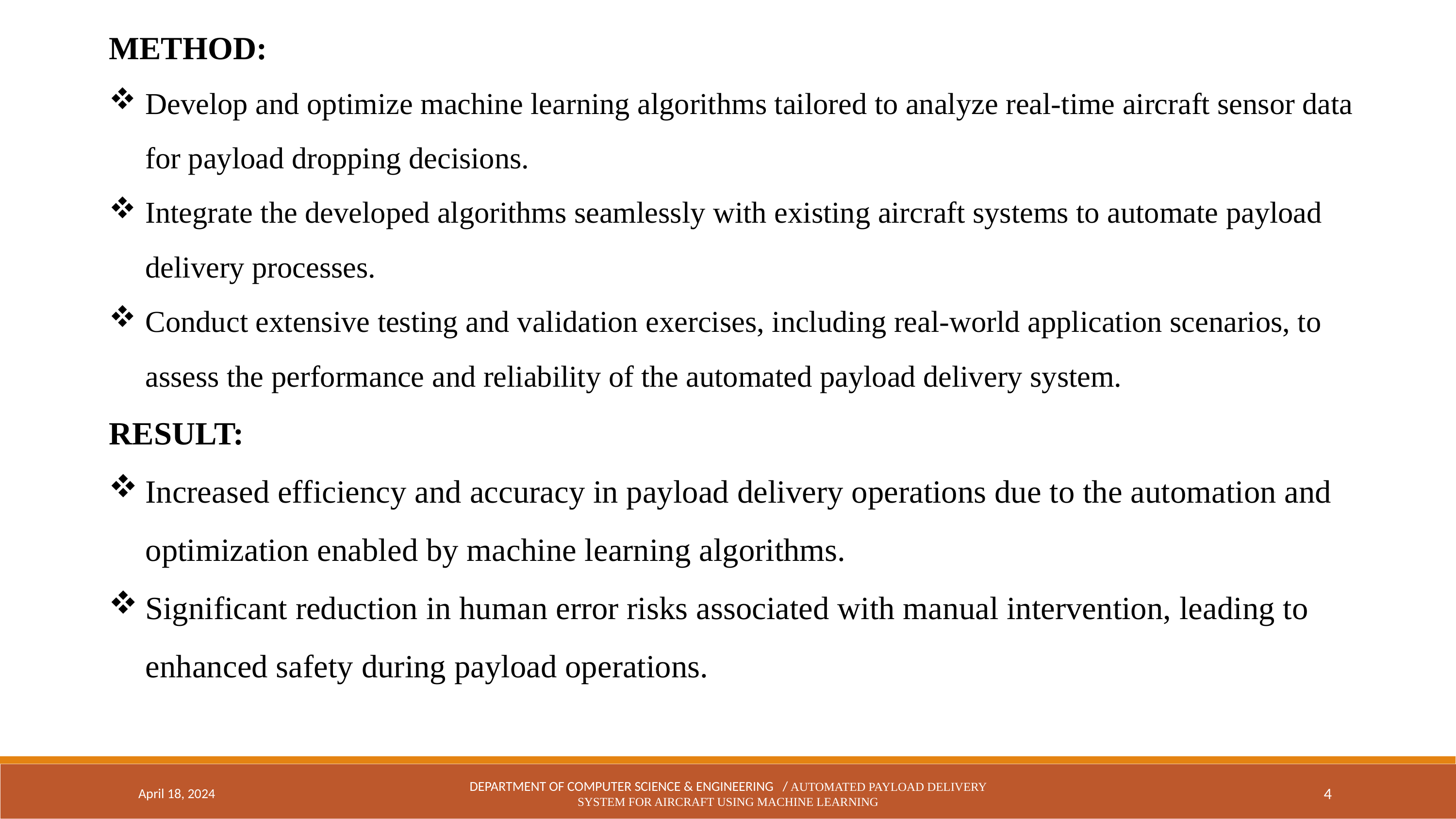

METHOD:
Develop and optimize machine learning algorithms tailored to analyze real-time aircraft sensor data for payload dropping decisions.
Integrate the developed algorithms seamlessly with existing aircraft systems to automate payload delivery processes.
Conduct extensive testing and validation exercises, including real-world application scenarios, to assess the performance and reliability of the automated payload delivery system.
RESULT:
Increased efficiency and accuracy in payload delivery operations due to the automation and optimization enabled by machine learning algorithms.
Significant reduction in human error risks associated with manual intervention, leading to enhanced safety during payload operations.

April 18, 2024
DEPARTMENT OF COMPUTER SCIENCE & ENGINEERING   / Automated Payload Delivery System for Aircraft Using Machine Learning
4